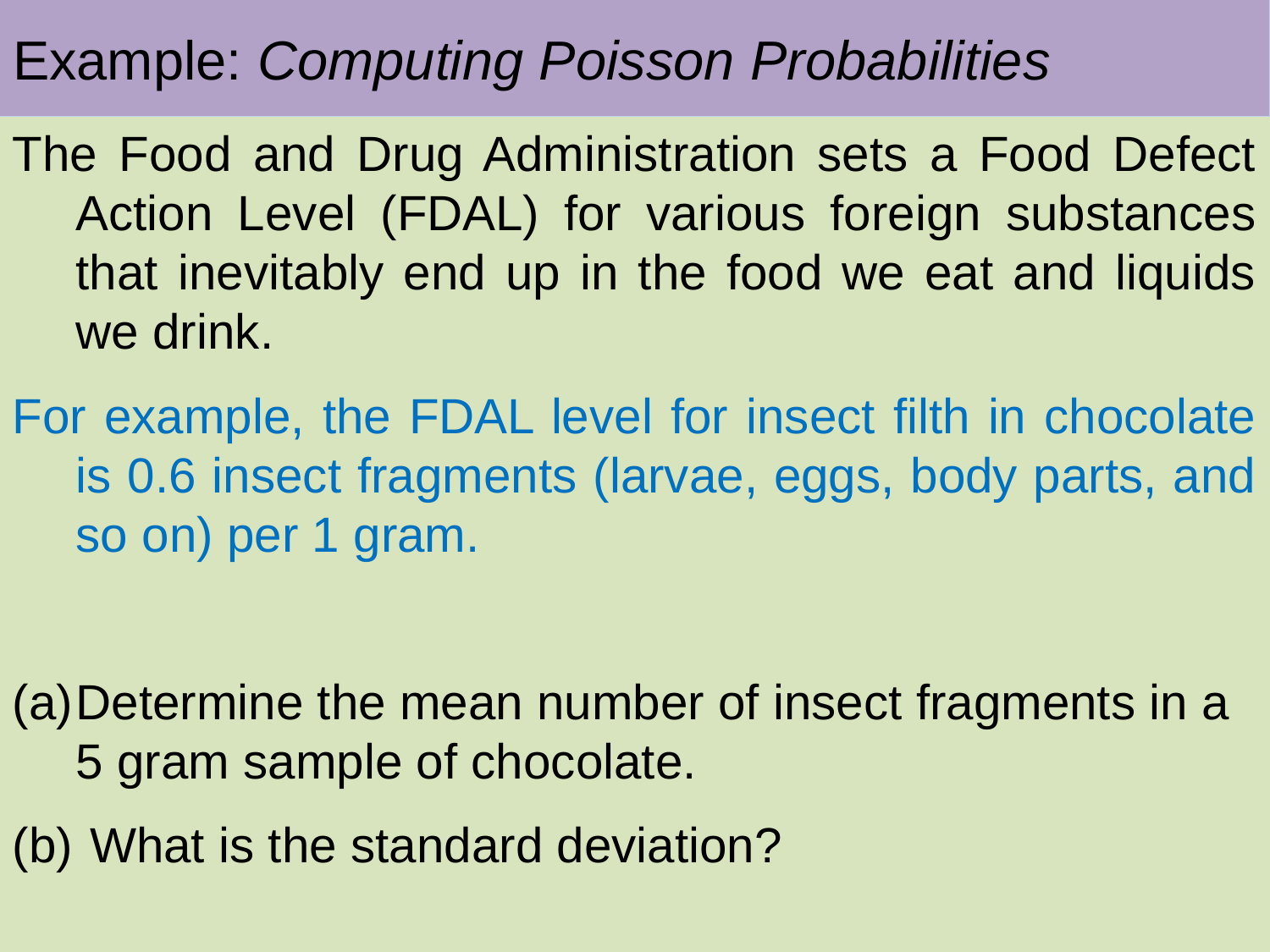

Example: Computing Poisson Probabilities
The Food and Drug Administration sets a Food Defect Action Level (FDAL) for various foreign substances that inevitably end up in the food we eat and liquids we drink.
For example, the FDAL level for insect filth in chocolate is 0.6 insect fragments (larvae, eggs, body parts, and so on) per 1 gram.

Determine the mean number of insect fragments in a 5 gram sample of chocolate.
 What is the standard deviation?